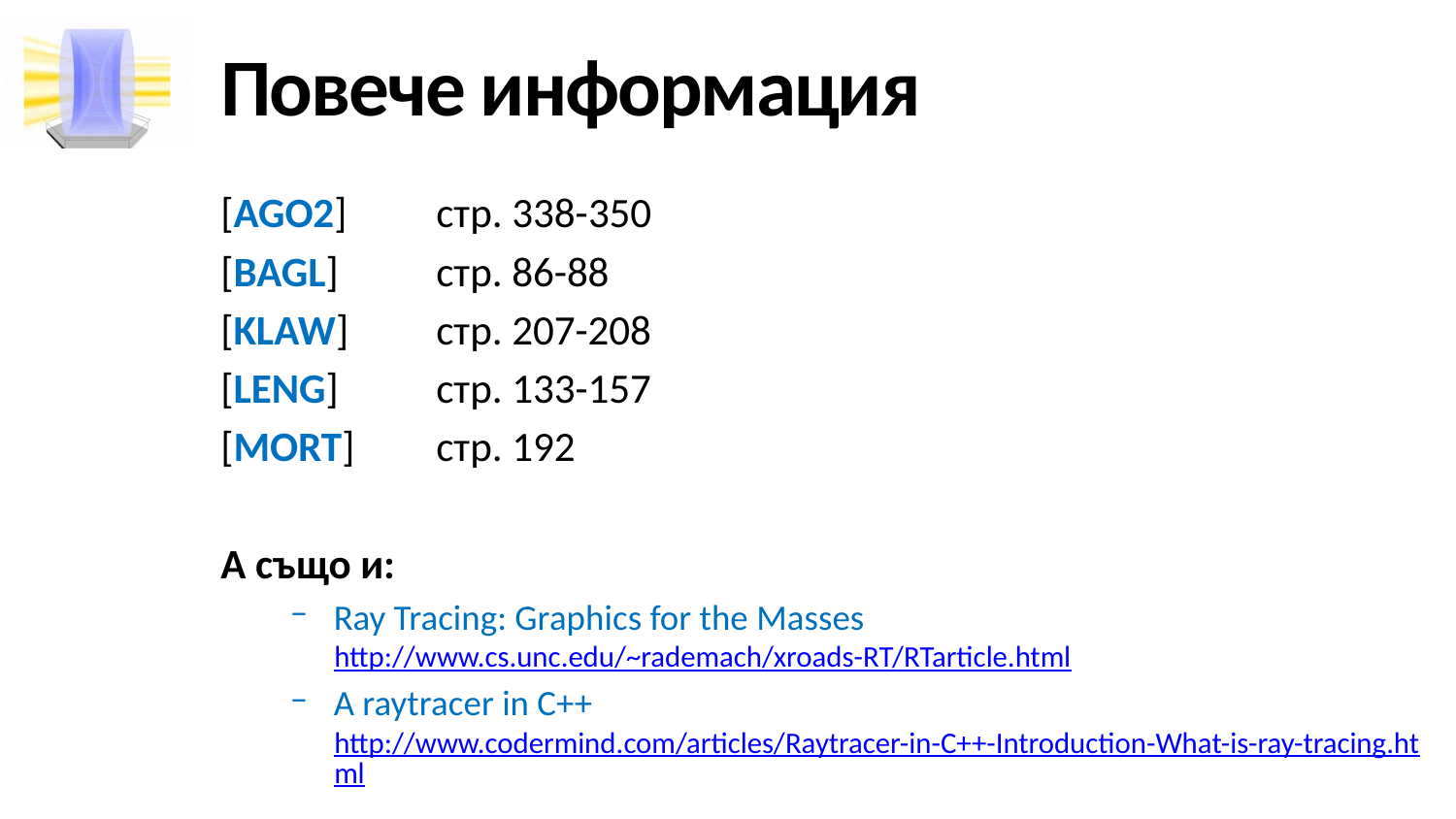

# Повече информация
[AGO2]	стр. 338-350
[BAGL]	стр. 86-88
[KLAW]	стр. 207-208
[LENG]	стр. 133-157
[MORT]	стр. 192

А също и:
Ray Tracing: Graphics for the Masses
http://www.cs.unc.edu/~rademach/xroads-RT/RTarticle.html
A raytracer in C++
http://www.codermind.com/articles/Raytracer-in-C++-Introduction-What-is-ray-tracing.html